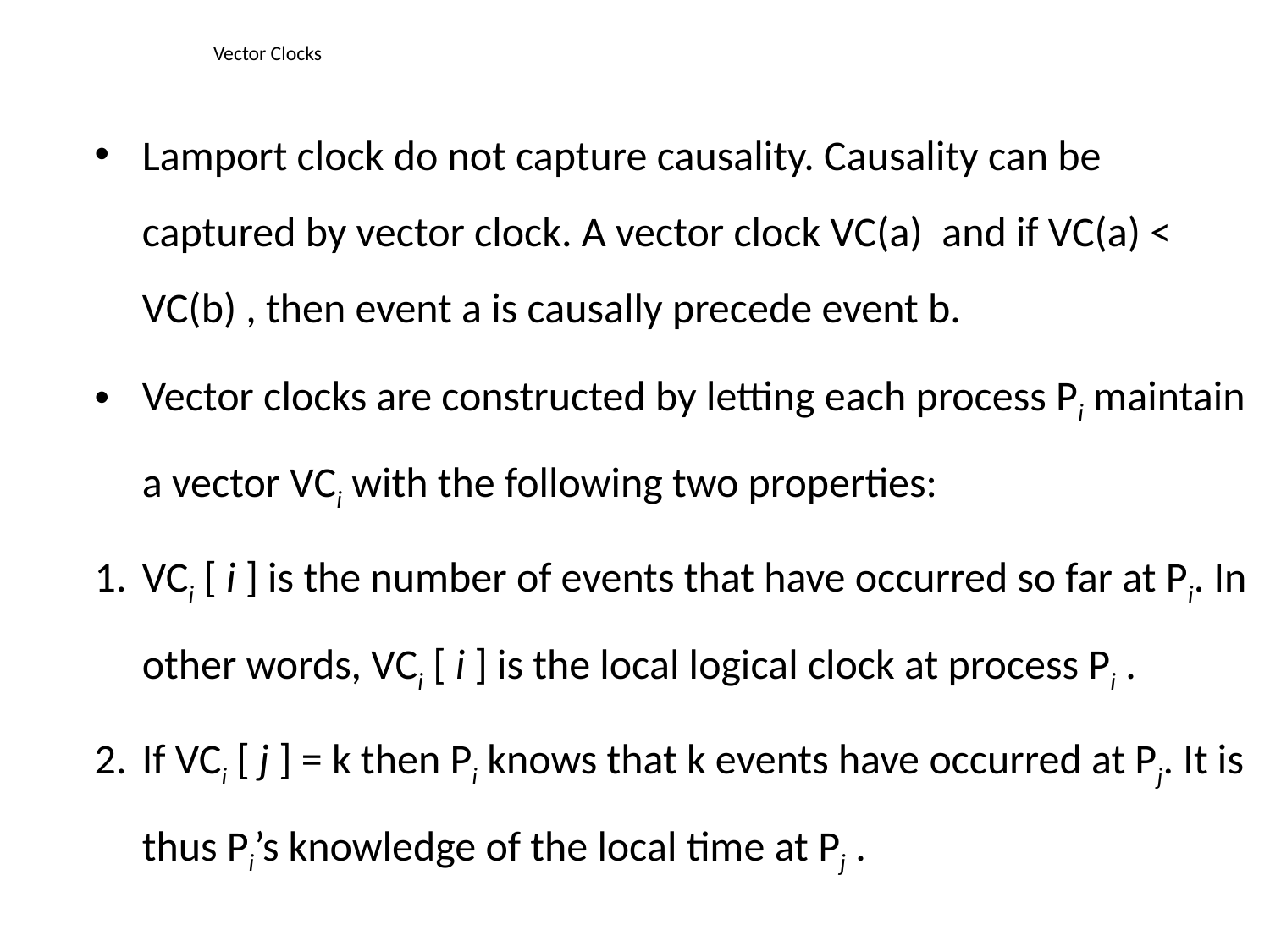

# Vector Clocks
Lamport clock do not capture causality. Causality can be captured by vector clock. A vector clock VC(a)  and if VC(a) < VC(b) , then event a is causally precede event b.
Vector clocks are constructed by letting each process Pi maintain a vector VCi with the following two properties:
VCi [ i ] is the number of events that have occurred so far at Pi. In other words, VCi [ i ] is the local logical clock at process Pi .
If VCi [ j ] = k then Pi knows that k events have occurred at Pj. It is thus Pi’s knowledge of the local time at Pj .